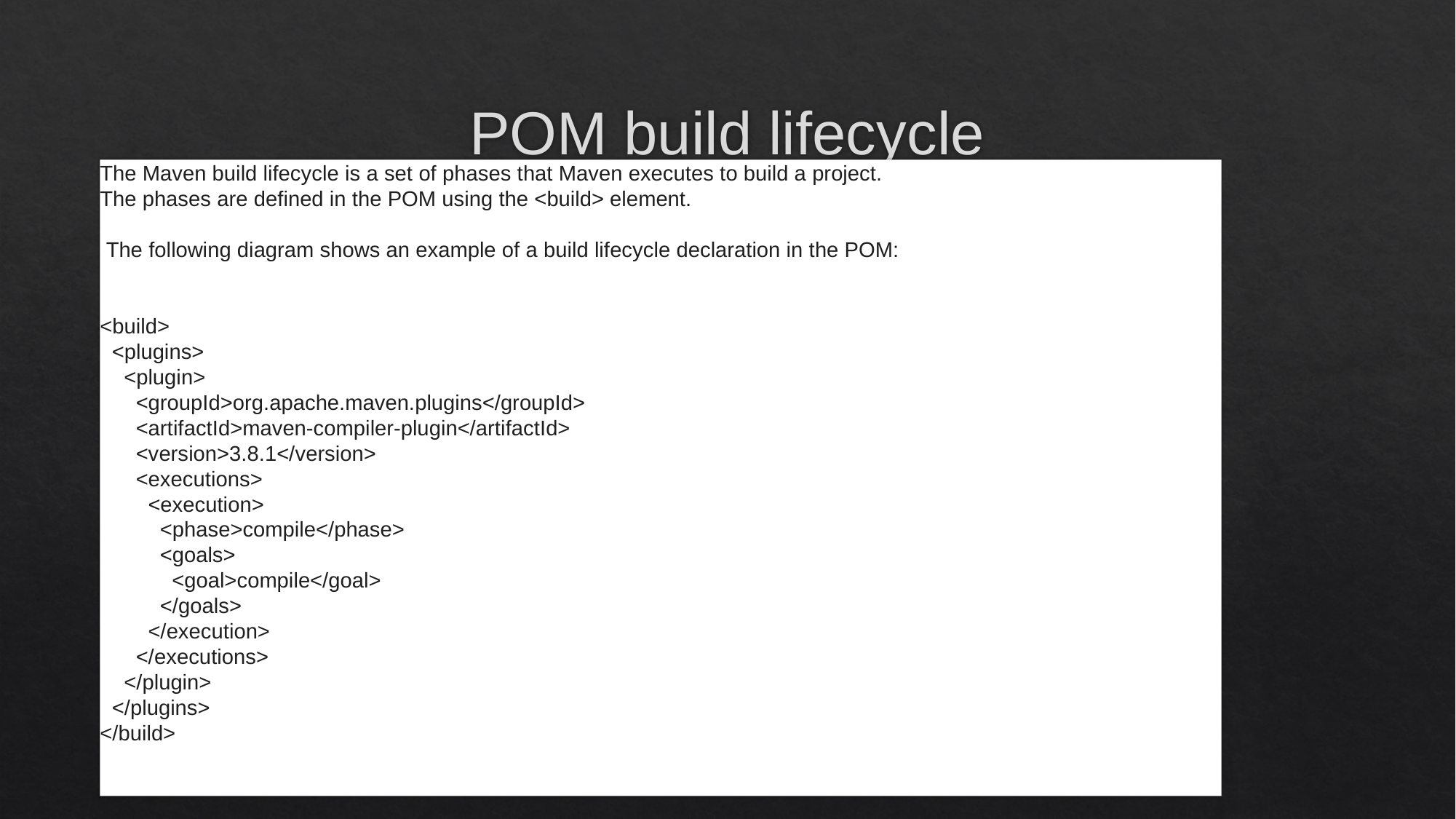

# POM build lifecycle
The Maven build lifecycle is a set of phases that Maven executes to build a project.
The phases are defined in the POM using the <build> element.

 The following diagram shows an example of a build lifecycle declaration in the POM:

<build>
  <plugins>
    <plugin>
      <groupId>org.apache.maven.plugins</groupId>
      <artifactId>maven-compiler-plugin</artifactId>
      <version>3.8.1</version>
      <executions>
        <execution>
          <phase>compile</phase>
          <goals>
            <goal>compile</goal>
          </goals>
        </execution>
      </executions>
    </plugin>
  </plugins>
</build>